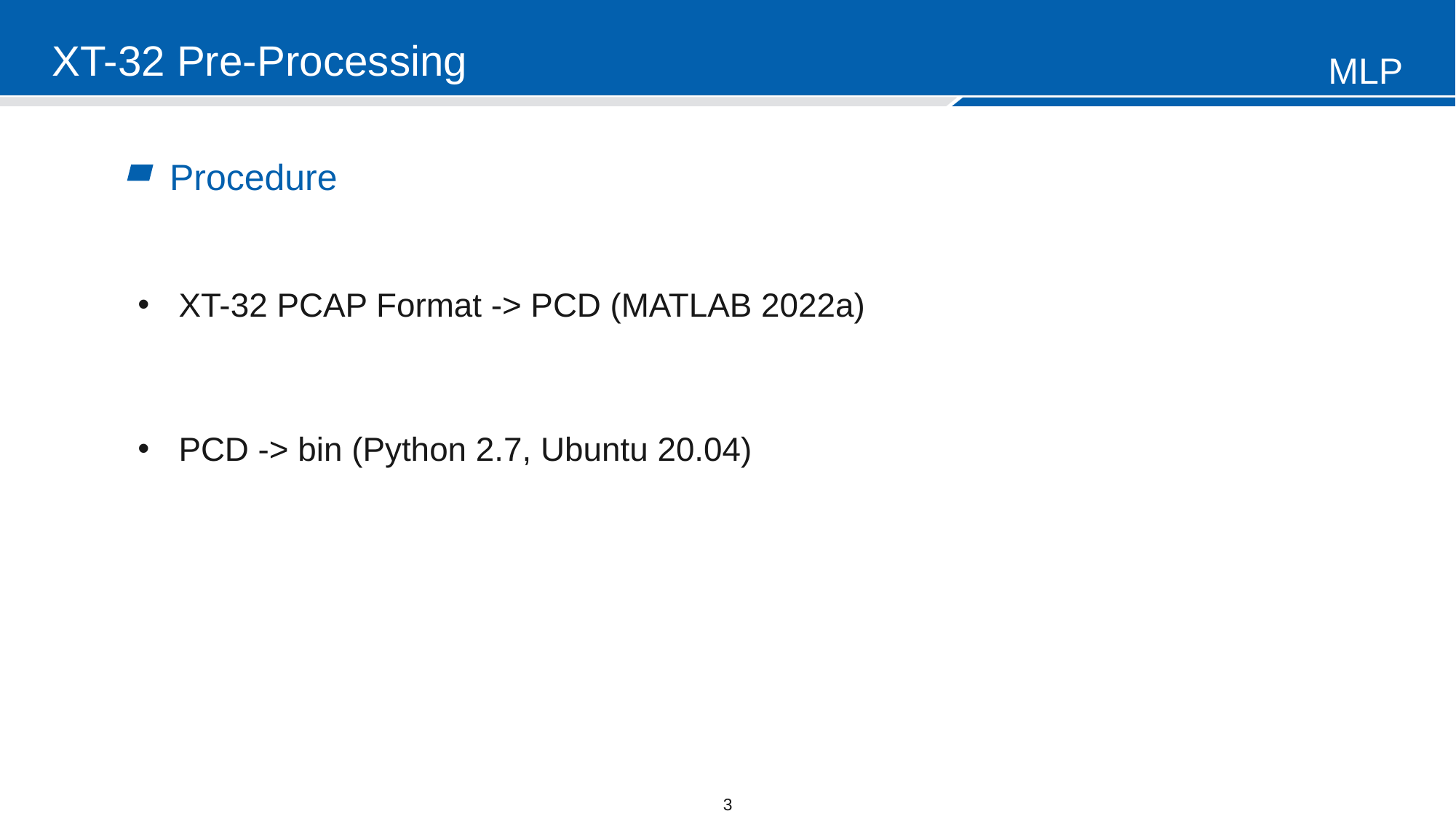

XT-32 Pre-Processing
Procedure

XT-32 PCAP Format -> PCD (MATLAB 2022a)

PCD -> bin (Python 2.7, Ubuntu 20.04)